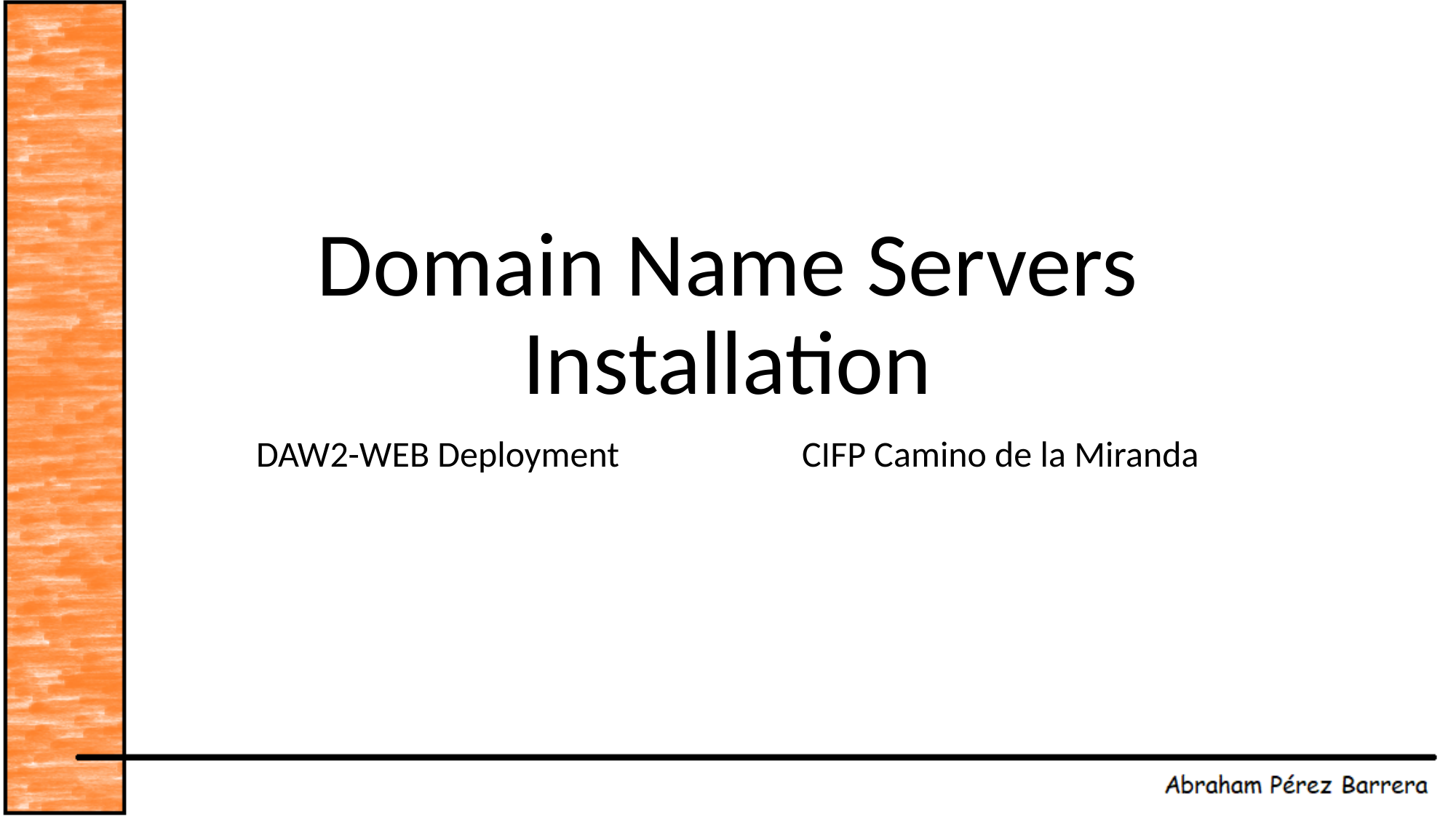

# Domain Name Servers Installation
DAW2-WEB Deployment 		CIFP Camino de la Miranda